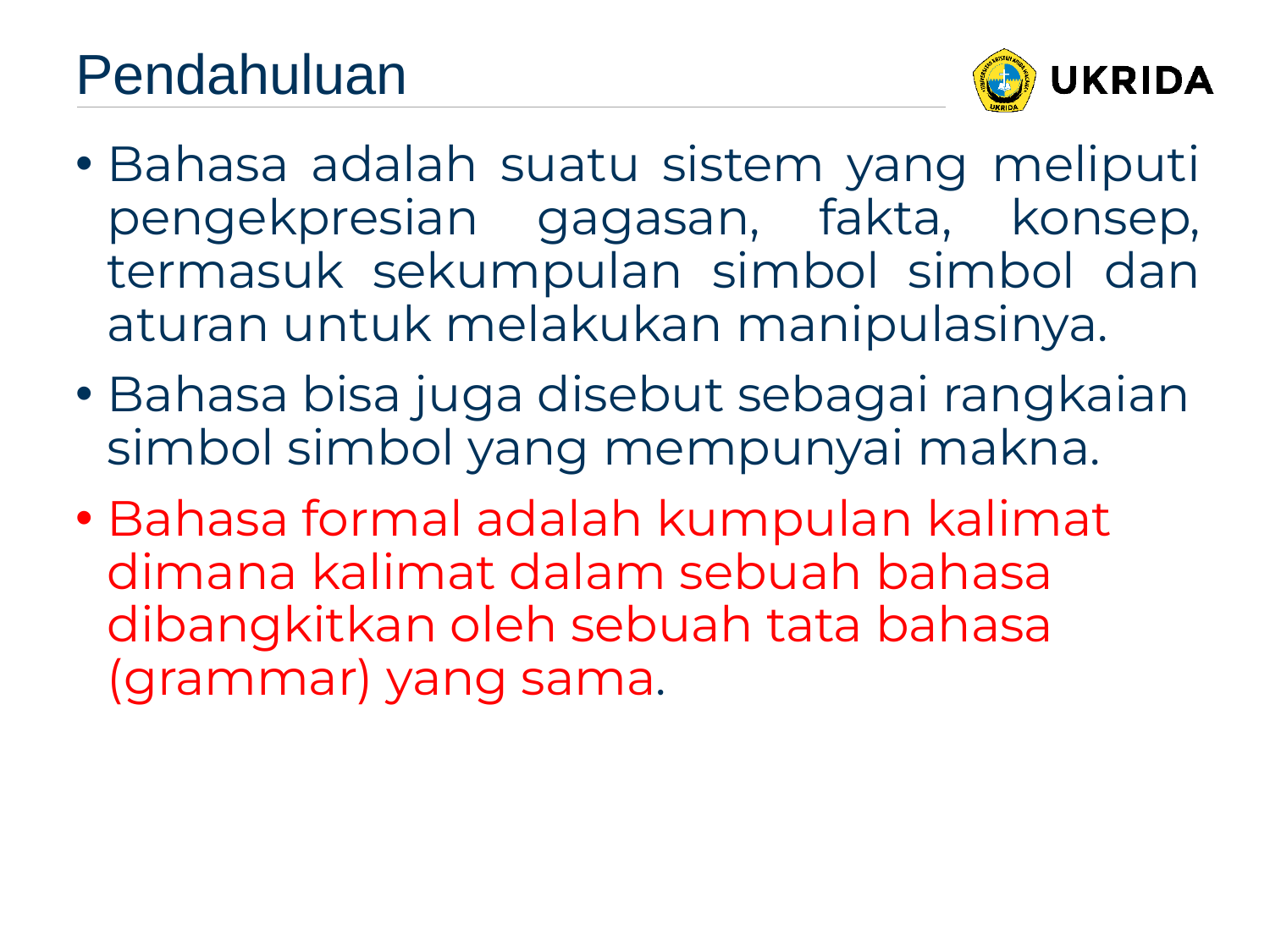

# Pendahuluan
Bahasa adalah suatu sistem yang meliputi pengekpresian gagasan, fakta, konsep, termasuk sekumpulan simbol simbol dan aturan untuk melakukan manipulasinya.
Bahasa bisa juga disebut sebagai rangkaian simbol simbol yang mempunyai makna.
Bahasa formal adalah kumpulan kalimat dimana kalimat dalam sebuah bahasa dibangkitkan oleh sebuah tata bahasa (grammar) yang sama.